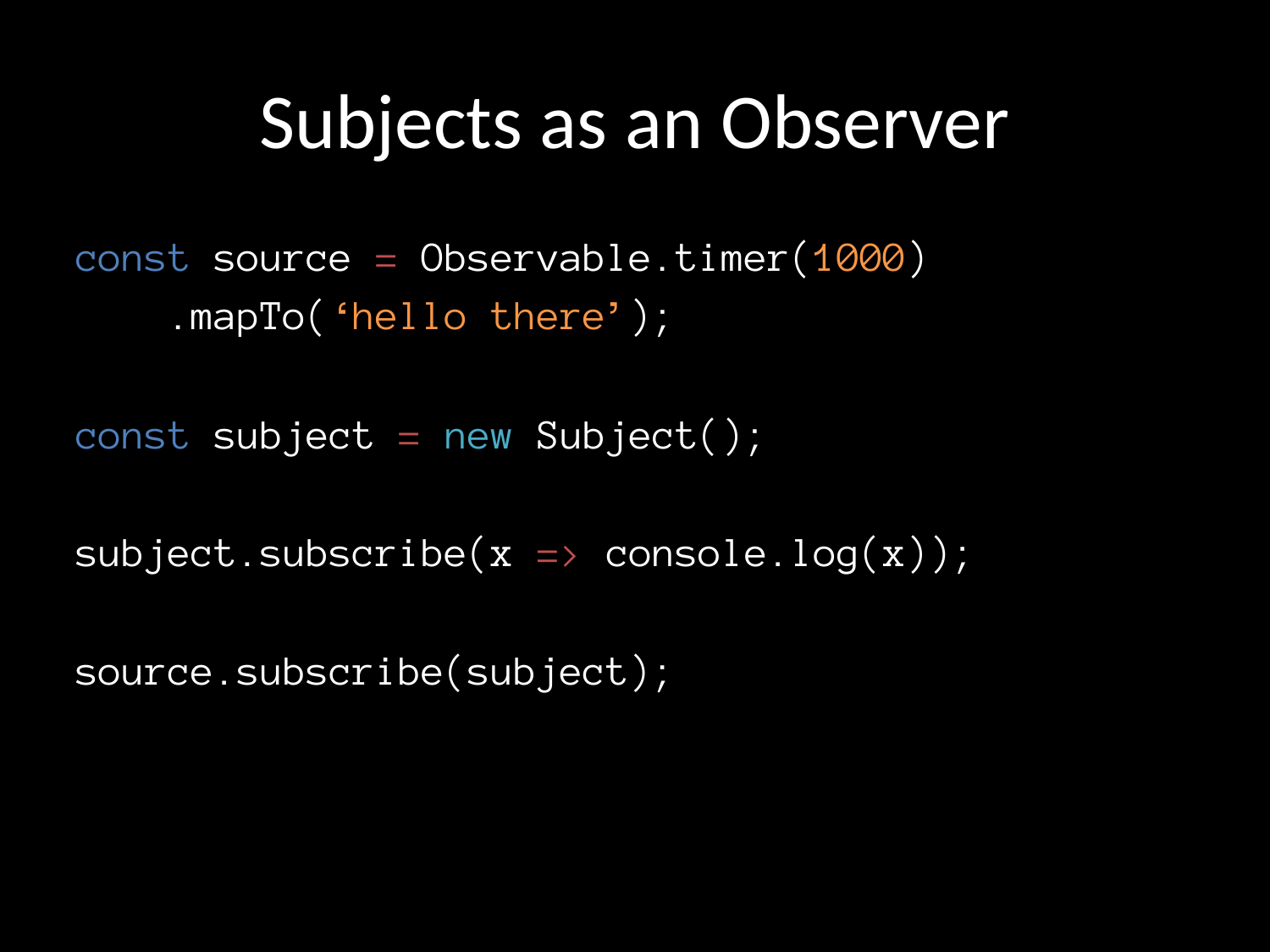

# Subjects as an Observer
const source = Observable.timer(1000)
    .mapTo(‘hello there’);

const subject = new Subject();

subject.subscribe(x => console.log(x));

source.subscribe(subject);